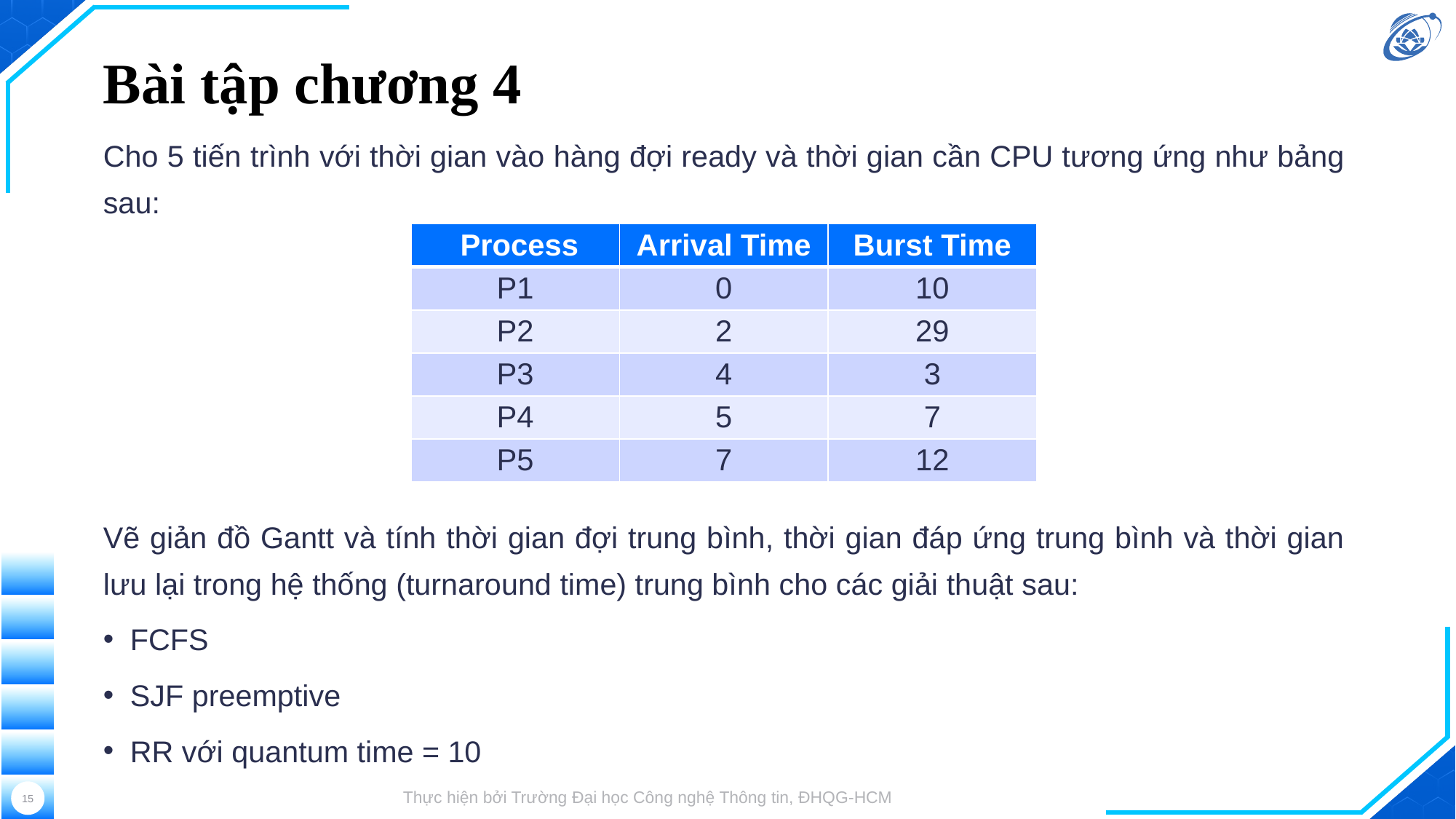

# Bài tập chương 4
Cho 5 tiến trình với thời gian vào hàng đợi ready và thời gian cần CPU tương ứng như bảng sau:

Vẽ giản đồ Gantt và tính thời gian đợi trung bình, thời gian đáp ứng trung bình và thời gian lưu lại trong hệ thống (turnaround time) trung bình cho các giải thuật sau:
FCFS
SJF preemptive
RR với quantum time = 10
| Process | Arrival Time | Burst Time |
| --- | --- | --- |
| P1 | 0 | 10 |
| P2 | 2 | 29 |
| P3 | 4 | 3 |
| P4 | 5 | 7 |
| P5 | 7 | 12 |
15
Thực hiện bởi Trường Đại học Công nghệ Thông tin, ĐHQG-HCM